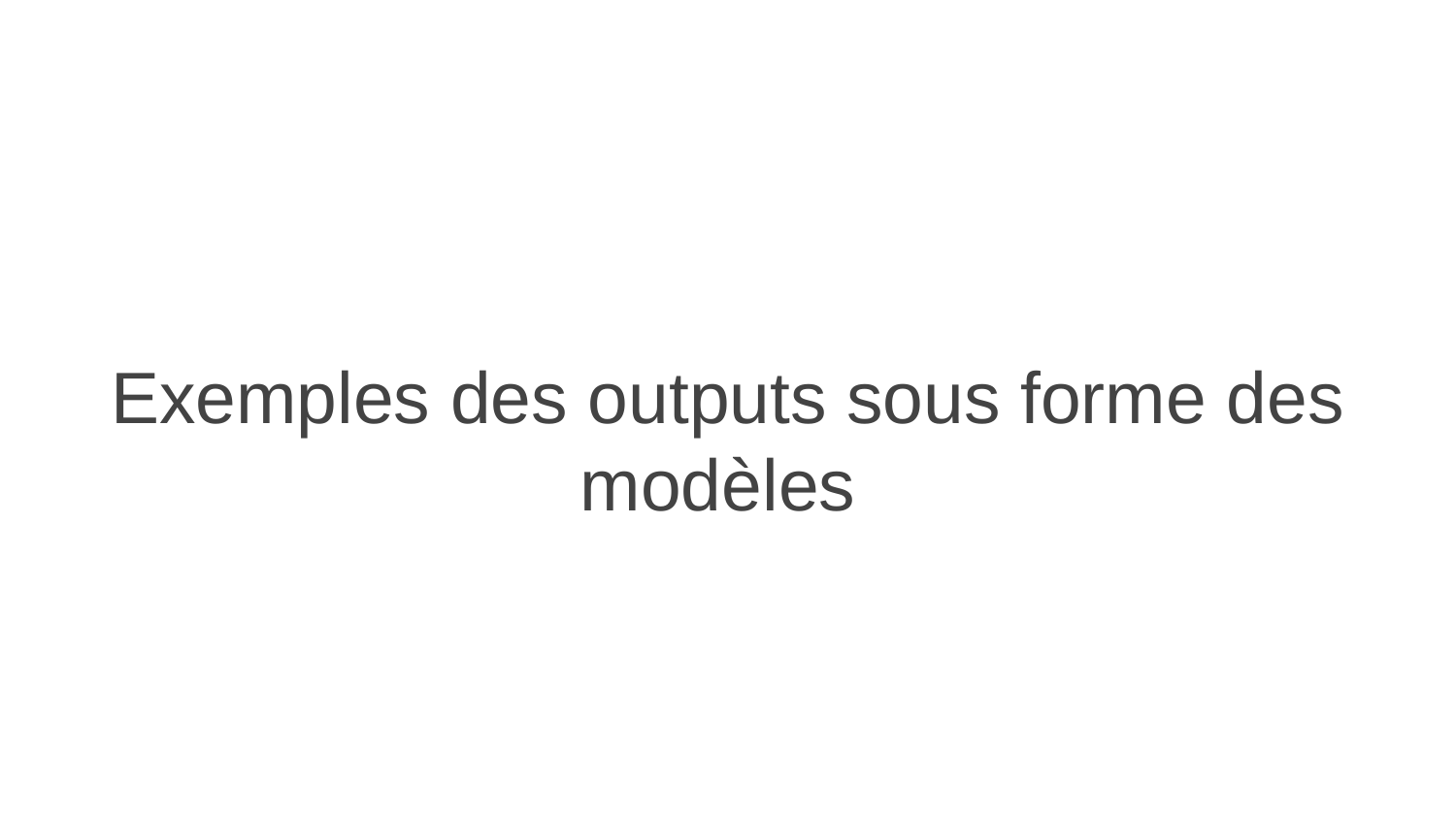

# Exemples des outputs sous forme des modèles